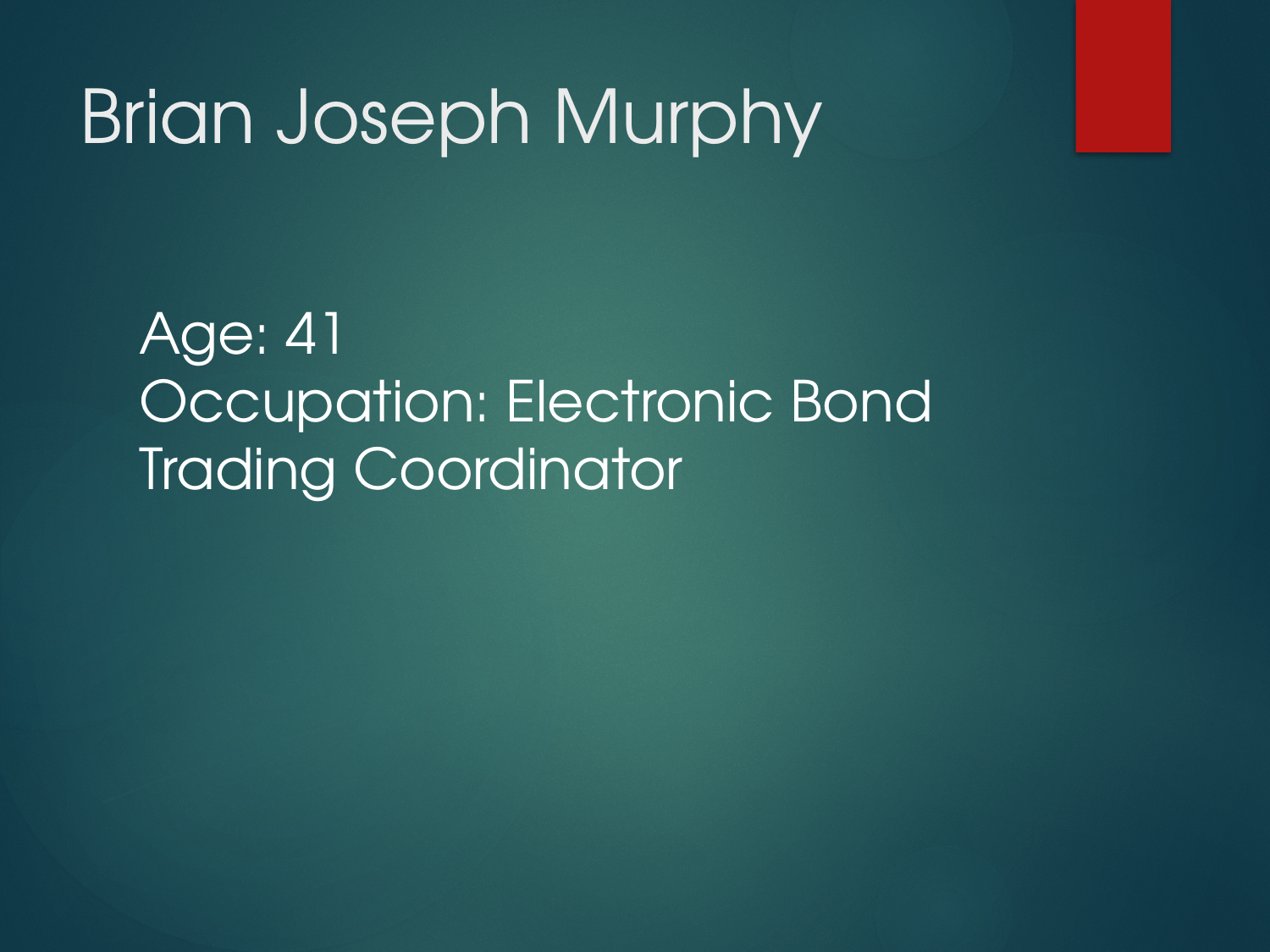

# Brian Joseph Murphy

Age: 41
Occupation: Electronic Bond Trading Coordinator